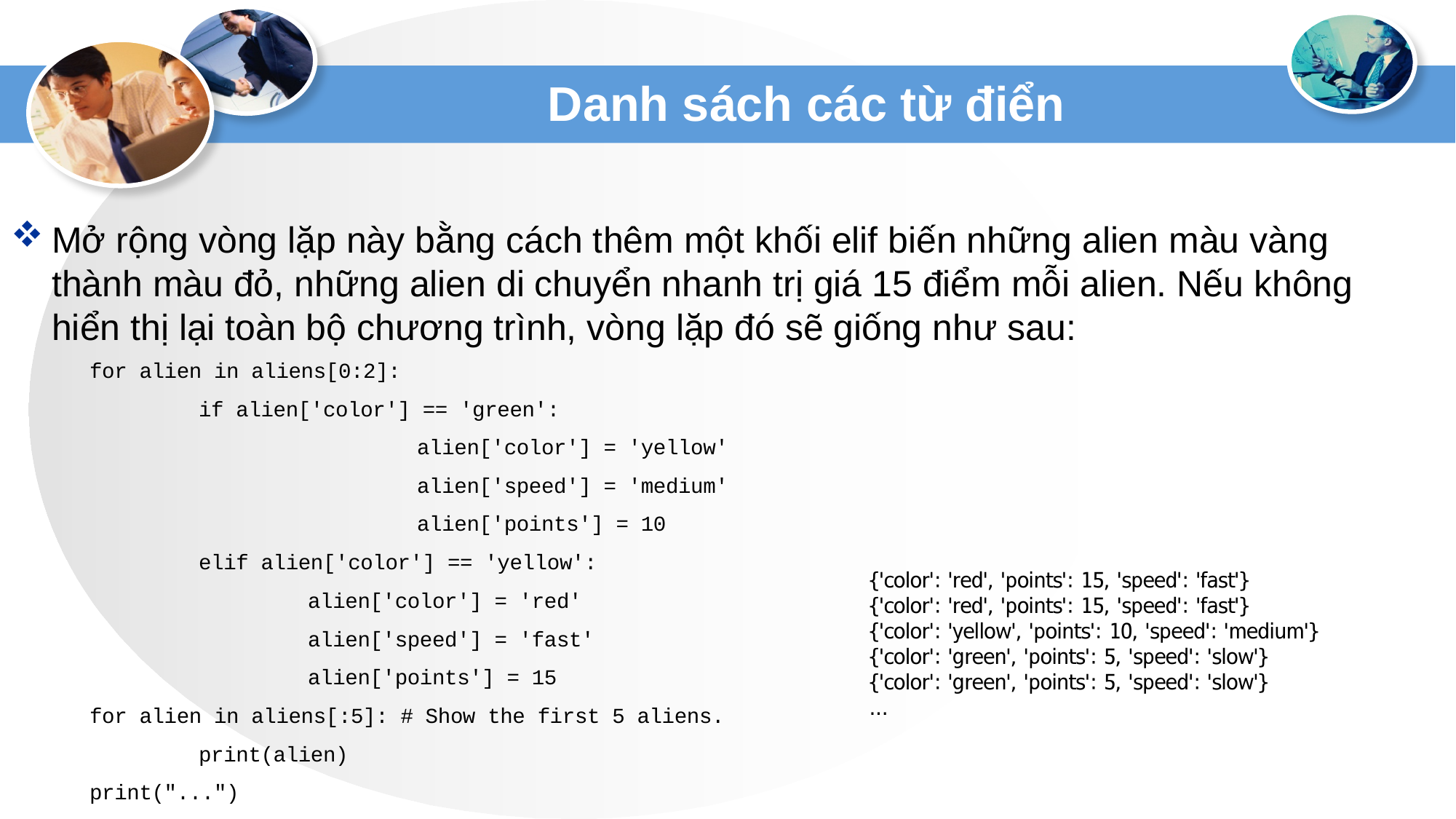

# Danh sách các từ điển
Mở rộng vòng lặp này bằng cách thêm một khối elif biến những alien màu vàng thành màu đỏ, những alien di chuyển nhanh trị giá 15 điểm mỗi alien. Nếu không hiển thị lại toàn bộ chương trình, vòng lặp đó sẽ giống như sau:
for alien in aliens[0:2]:
	if alien['color'] == 'green':
           		alien['color'] = 'yellow'
           		alien['speed'] = 'medium'
           		alien['points'] = 10
	elif alien['color'] == 'yellow':
		alien['color'] = 'red'
		alien['speed'] = 'fast'
		alien['points'] = 15
for alien in aliens[:5]: # Show the first 5 aliens.
    	print(alien)
print("...")
{'color': 'red', 'points': 15, 'speed': 'fast'}
{'color': 'red', 'points': 15, 'speed': 'fast'}
{'color': 'yellow', 'points': 10, 'speed': 'medium'}
{'color': 'green', 'points': 5, 'speed': 'slow'}
{'color': 'green', 'points': 5, 'speed': 'slow'}
...